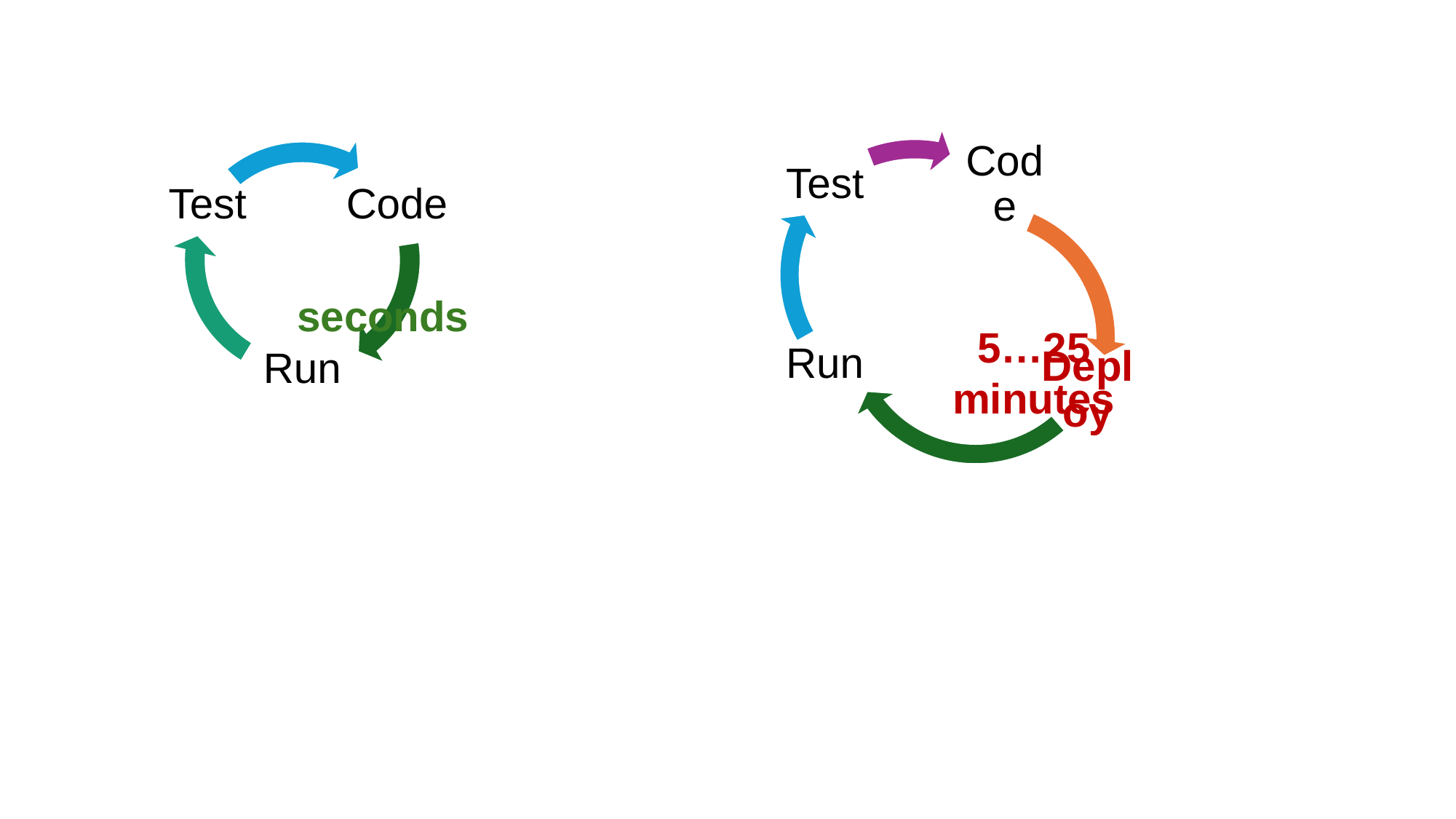

Code
Run
Test
seconds
Code
Deploy
Run
Test
5…25 minutes